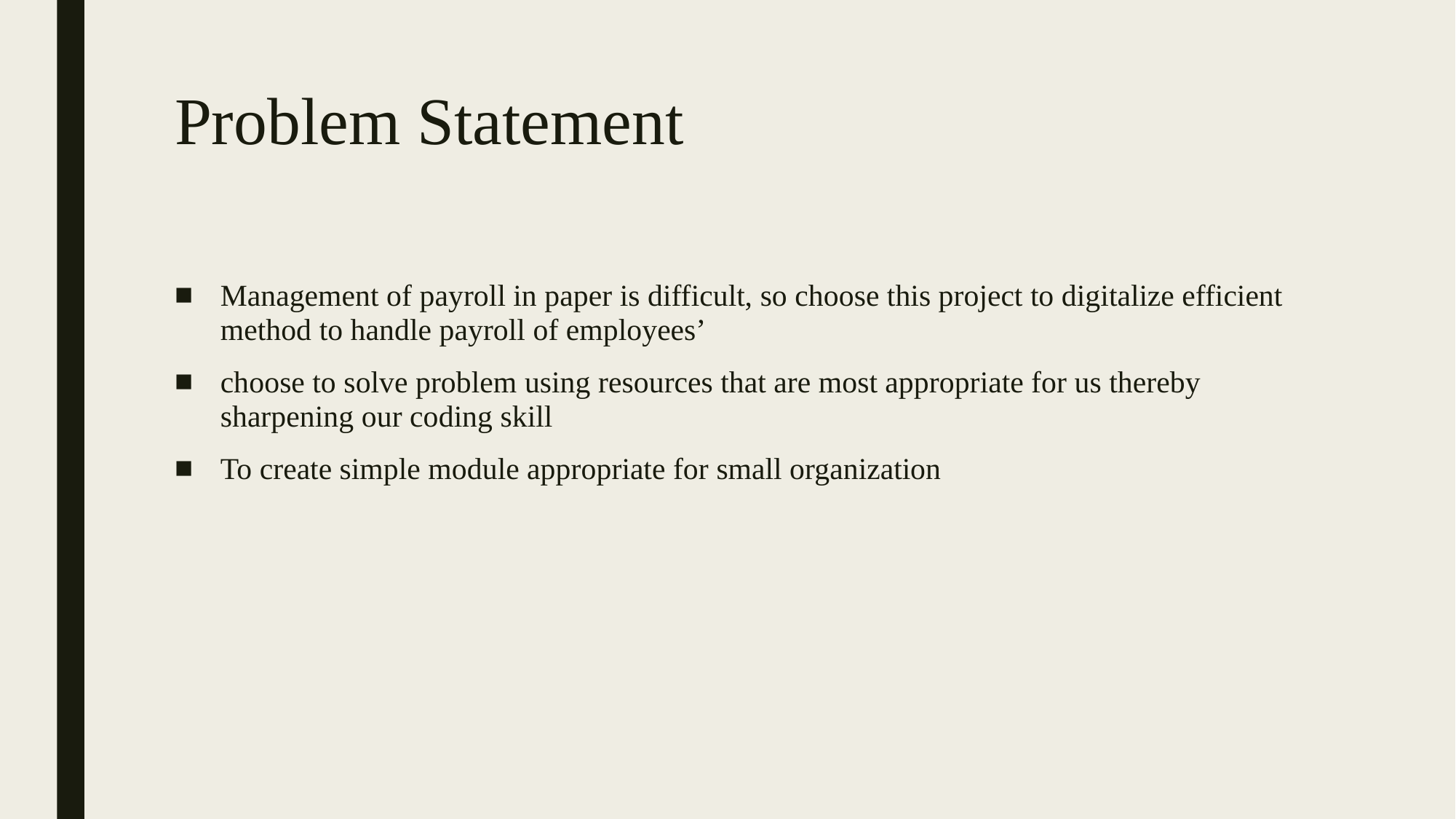

# Problem Statement
Management of payroll in paper is difficult, so choose this project to digitalize efficient method to handle payroll of employees’
choose to solve problem using resources that are most appropriate for us thereby sharpening our coding skill
To create simple module appropriate for small organization